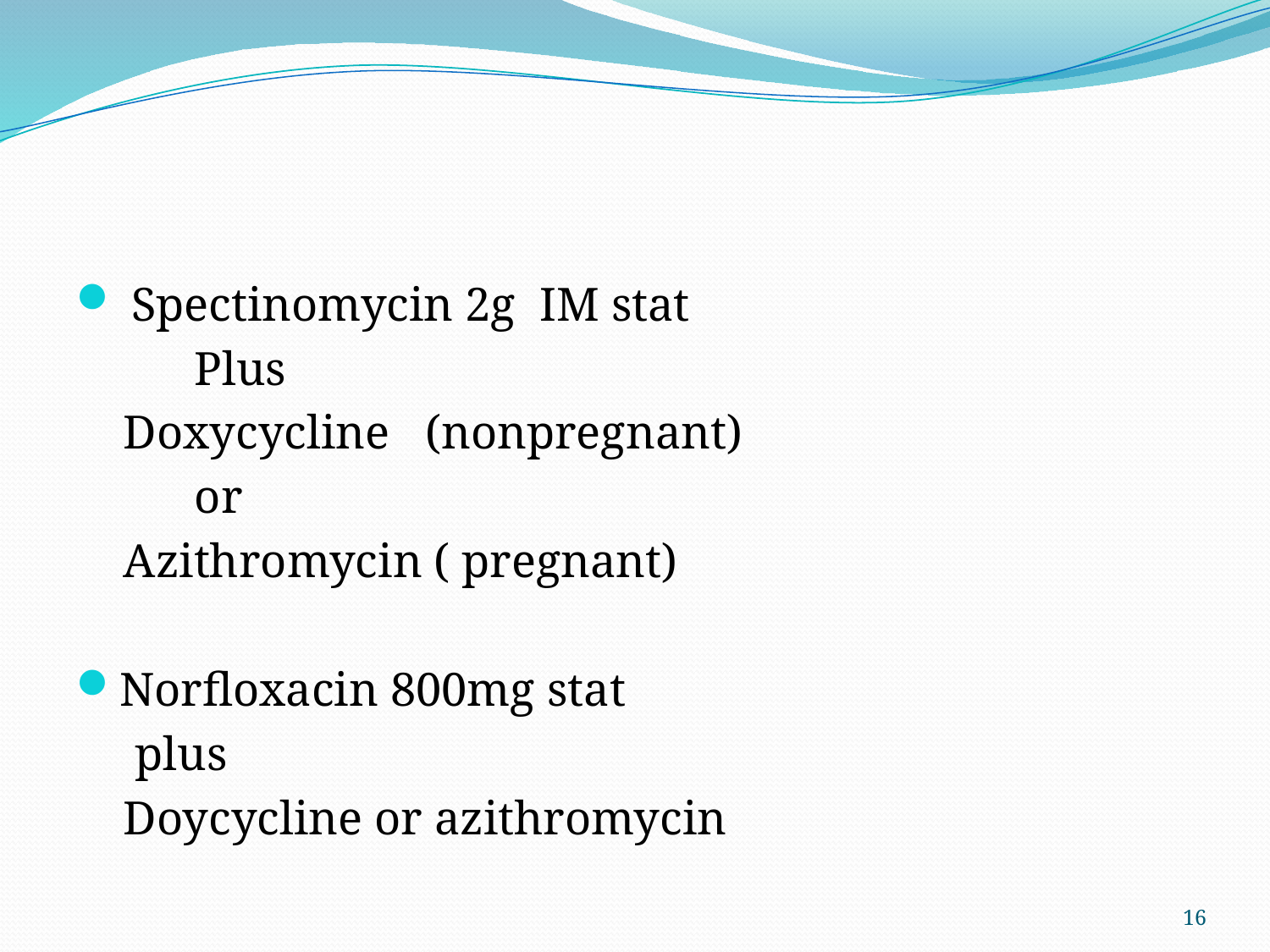

#
 Spectinomycin 2g  IM stat
          Plus
    Doxycycline   (nonpregnant)
          or
    Azithromycin ( pregnant)

Norfloxacin 800mg stat
     plus
    Doycycline or azithromycin
16